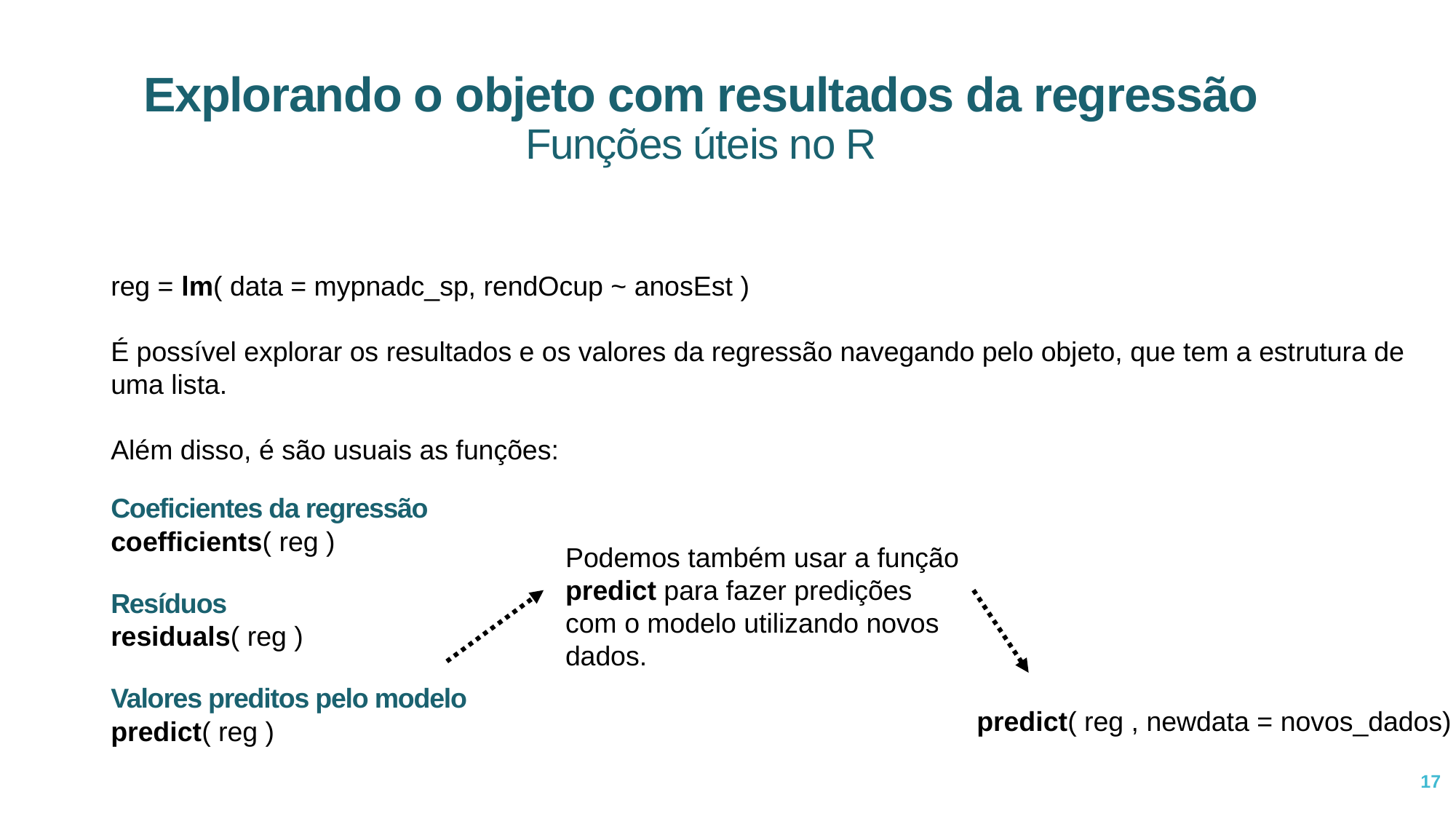

Explorando o objeto com resultados da regressão
Funções úteis no R
reg = lm( data = mypnadc_sp, rendOcup ~ anosEst )

É possível explorar os resultados e os valores da regressão navegando pelo objeto, que tem a estrutura de uma lista.

Além disso, é são usuais as funções:
Coeficientes da regressão
coefficients( reg )

Resíduos
residuals( reg )

Valores preditos pelo modelo
predict( reg )
Podemos também usar a função predict para fazer predições com o modelo utilizando novos dados.
predict( reg , newdata = novos_dados)
17